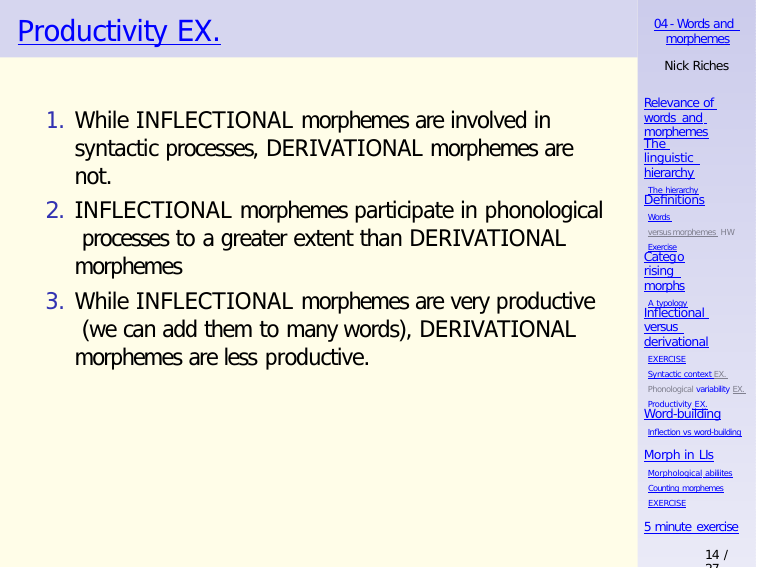

# Productivity EX.
04 - Words and  morphemes
Nick Riches
Relevance of words  and morphemes
While INFLECTIONAL morphemes are involved in  syntactic processes, DERIVATIONAL morphemes are  not.
INFLECTIONAL morphemes participate in phonological  processes to a greater extent than DERIVATIONAL  morphemes
While INFLECTIONAL morphemes are very productive  (we can add them to many words), DERIVATIONAL  morphemes are less productive.
The linguistic  hierarchy
The hierarchy
Definitions
Words versus morphemes  HW Exercise
Categorising  morphs
A typology
Inflectional versus  derivational
EXERCISE
Syntactic context EX.  Phonological variability EX.  Productivity EX.
Word-building
Inflection vs word-building

Morph in LIs
Morphological abiliites
Counting morphemes
EXERCISE
5 minute exercise
14 / 27